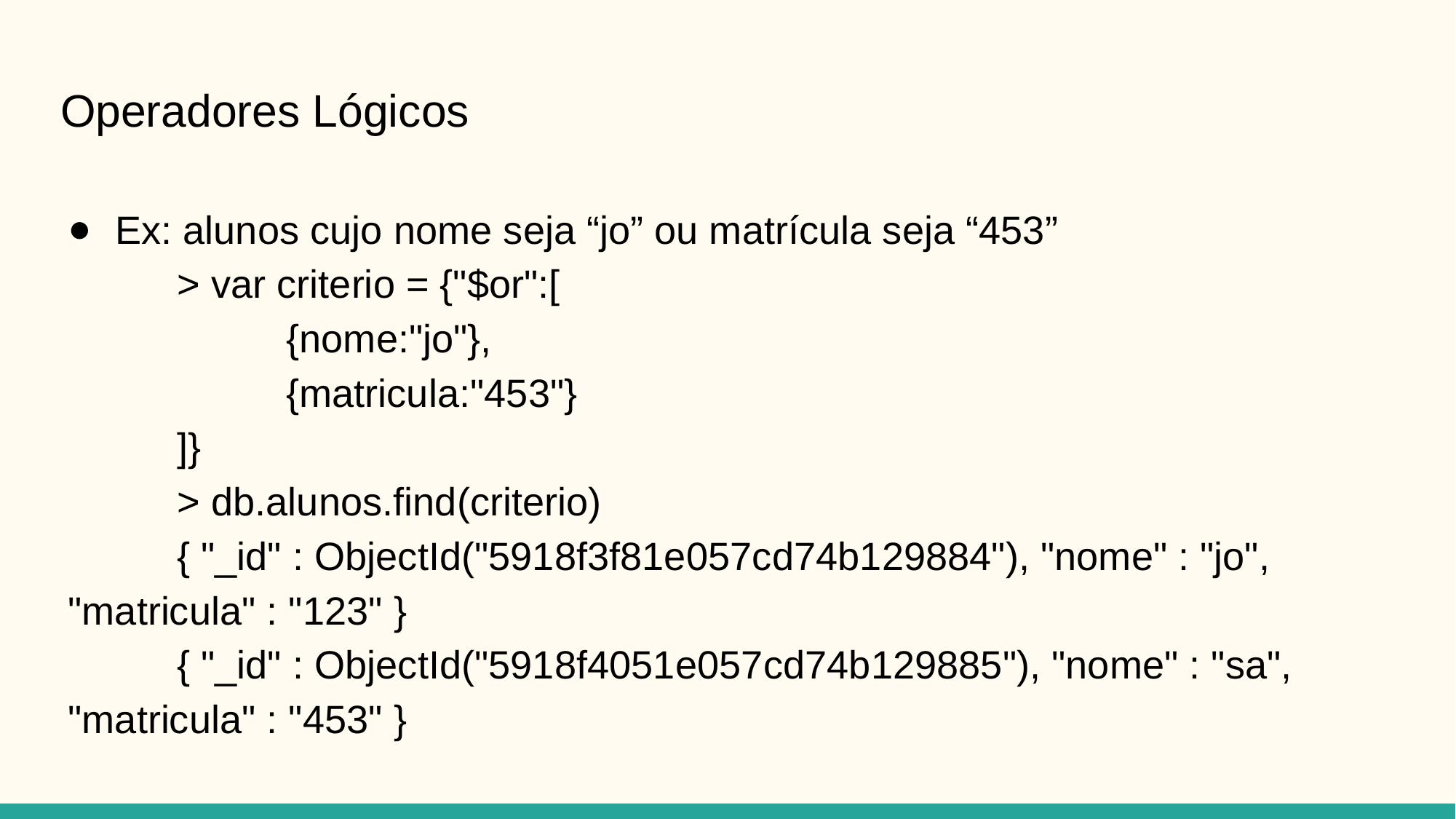

# Operadores Lógicos
Ex: alunos cujo nome seja “jo” ou matrícula seja “453”
	> var criterio = {"$or":[
		{nome:"jo"},
		{matricula:"453"}
	]}
	> db.alunos.find(criterio)
	{ "_id" : ObjectId("5918f3f81e057cd74b129884"), "nome" : "jo", 	"matricula" : "123" }
	{ "_id" : ObjectId("5918f4051e057cd74b129885"), "nome" : "sa", 	"matricula" : "453" }